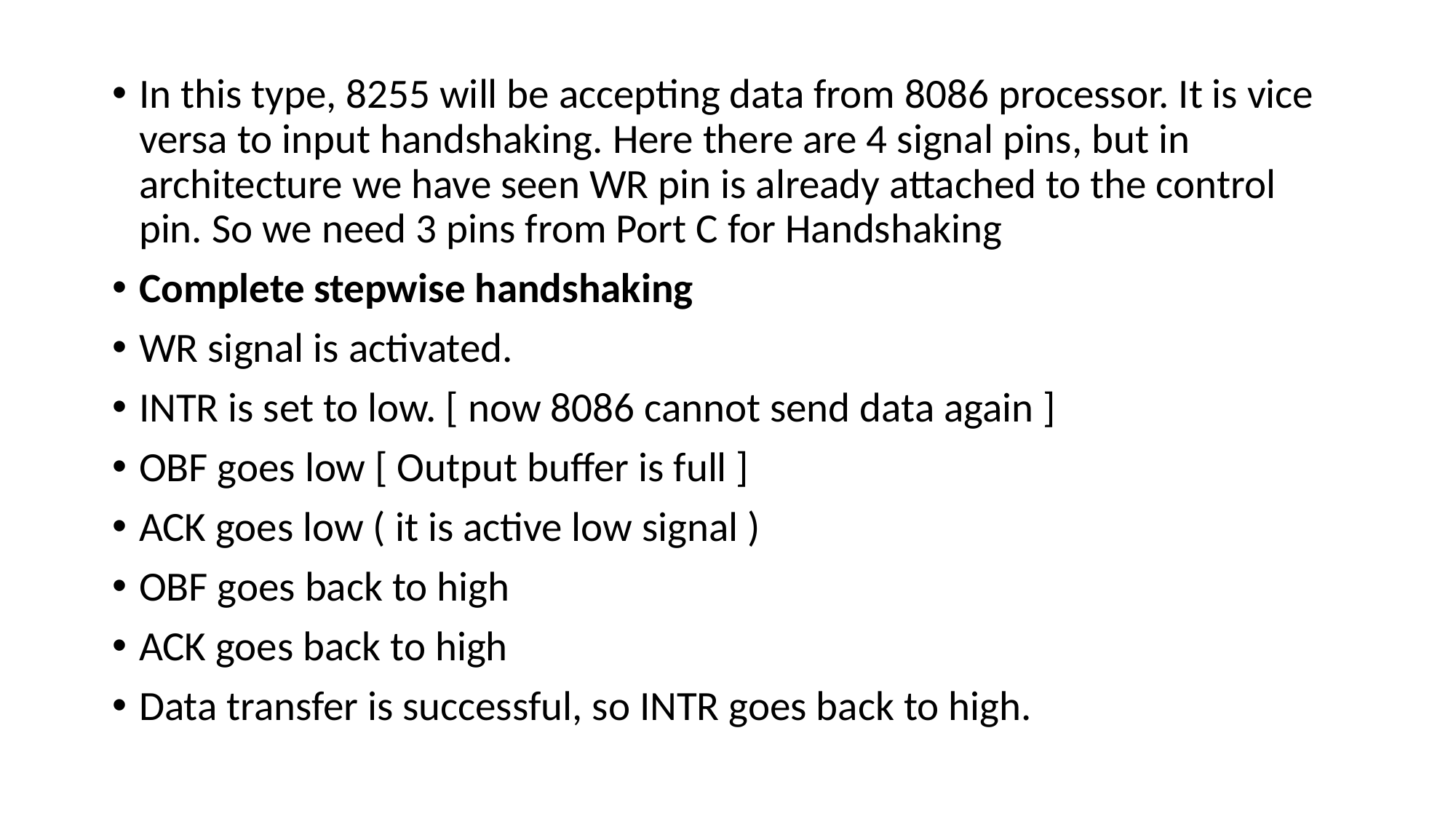

In this type, 8255 will be accepting data from 8086 processor. It is vice versa to input handshaking. Here there are 4 signal pins, but in architecture we have seen WR pin is already attached to the control pin. So we need 3 pins from Port C for Handshaking
Complete stepwise handshaking
WR signal is activated.
INTR is set to low. [ now 8086 cannot send data again ]
OBF goes low [ Output buffer is full ]
ACK goes low ( it is active low signal )
OBF goes back to high
ACK goes back to high
Data transfer is successful, so INTR goes back to high.